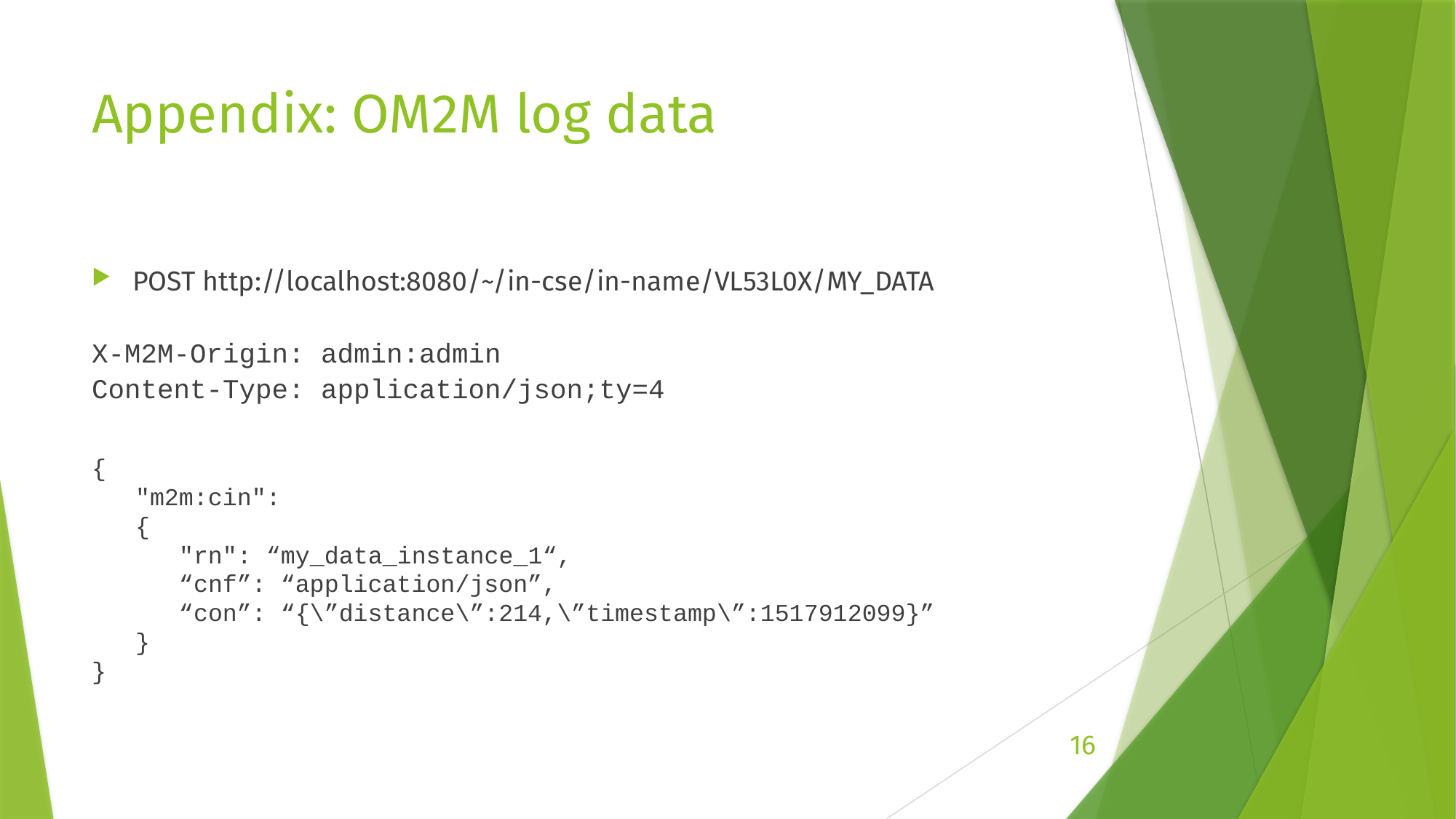

# Appendix: OM2M log data
POST http://localhost:8080/~/in-cse/in-name/VL53L0X/MY_DATA

X-M2M-Origin: admin:admin
Content-Type: application/json;ty=4

{
   "m2m:cin":
   {
      "rn": “my_data_instance_1“,
      “cnf”: “application/json”,
      “con”: “{\”distance\”:214,\”timestamp\”:1517912099}”
   }
}
16